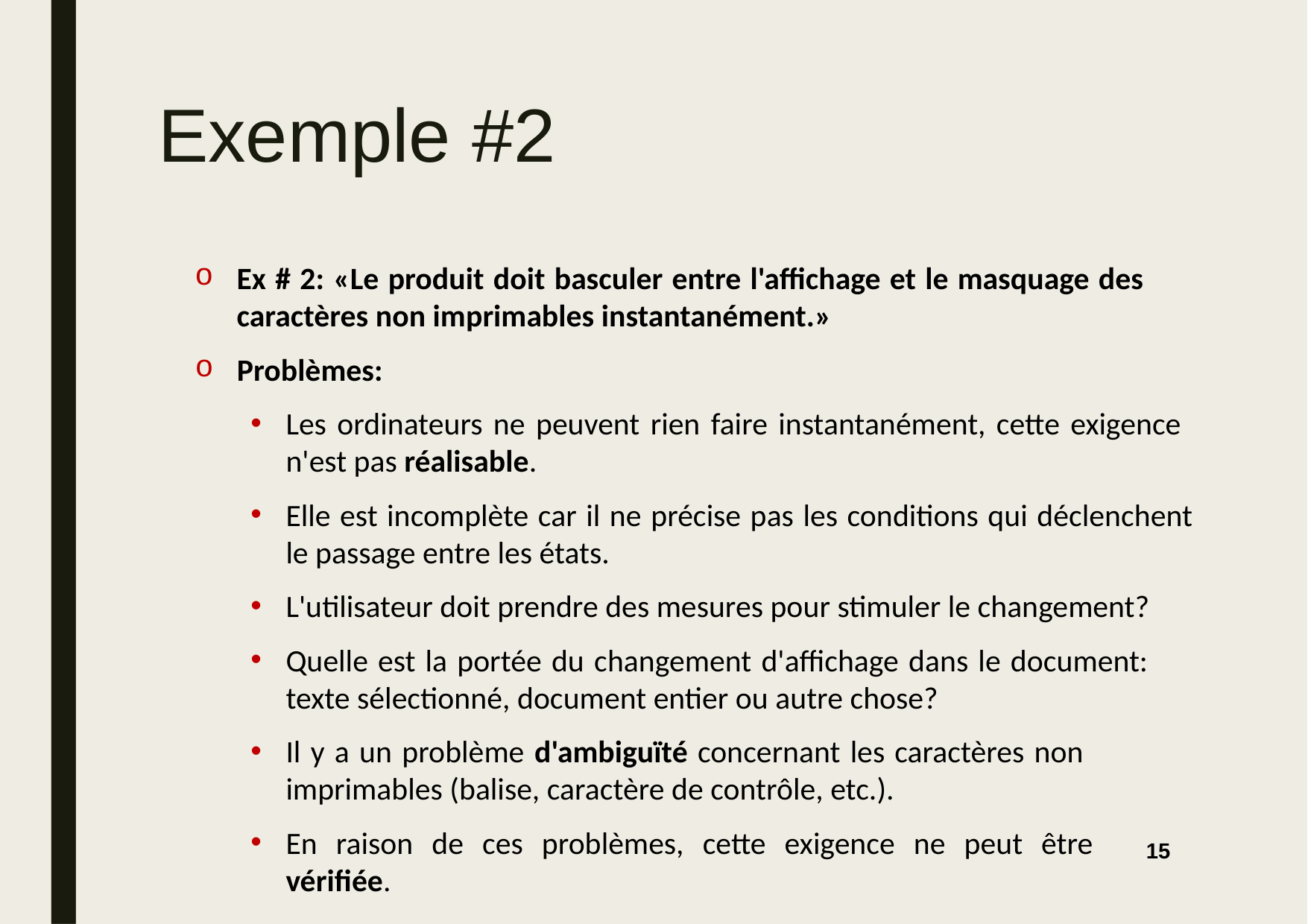

# Exemple #2
Ex # 2: «Le produit doit basculer entre l'affichage et le masquage des  caractères non imprimables instantanément.»
Problèmes:
Les ordinateurs ne peuvent rien faire instantanément, cette exigence  n'est pas réalisable.
Elle est incomplète car il ne précise pas les conditions qui déclenchent  le passage entre les états.
L'utilisateur doit prendre des mesures pour stimuler le changement?
Quelle est la portée du changement d'affichage dans le document:  texte sélectionné, document entier ou autre chose?
Il y a un problème d'ambiguïté concernant les caractères non  imprimables (balise, caractère de contrôle, etc.).
En raison de ces problèmes, cette exigence ne peut être vérifiée.
15